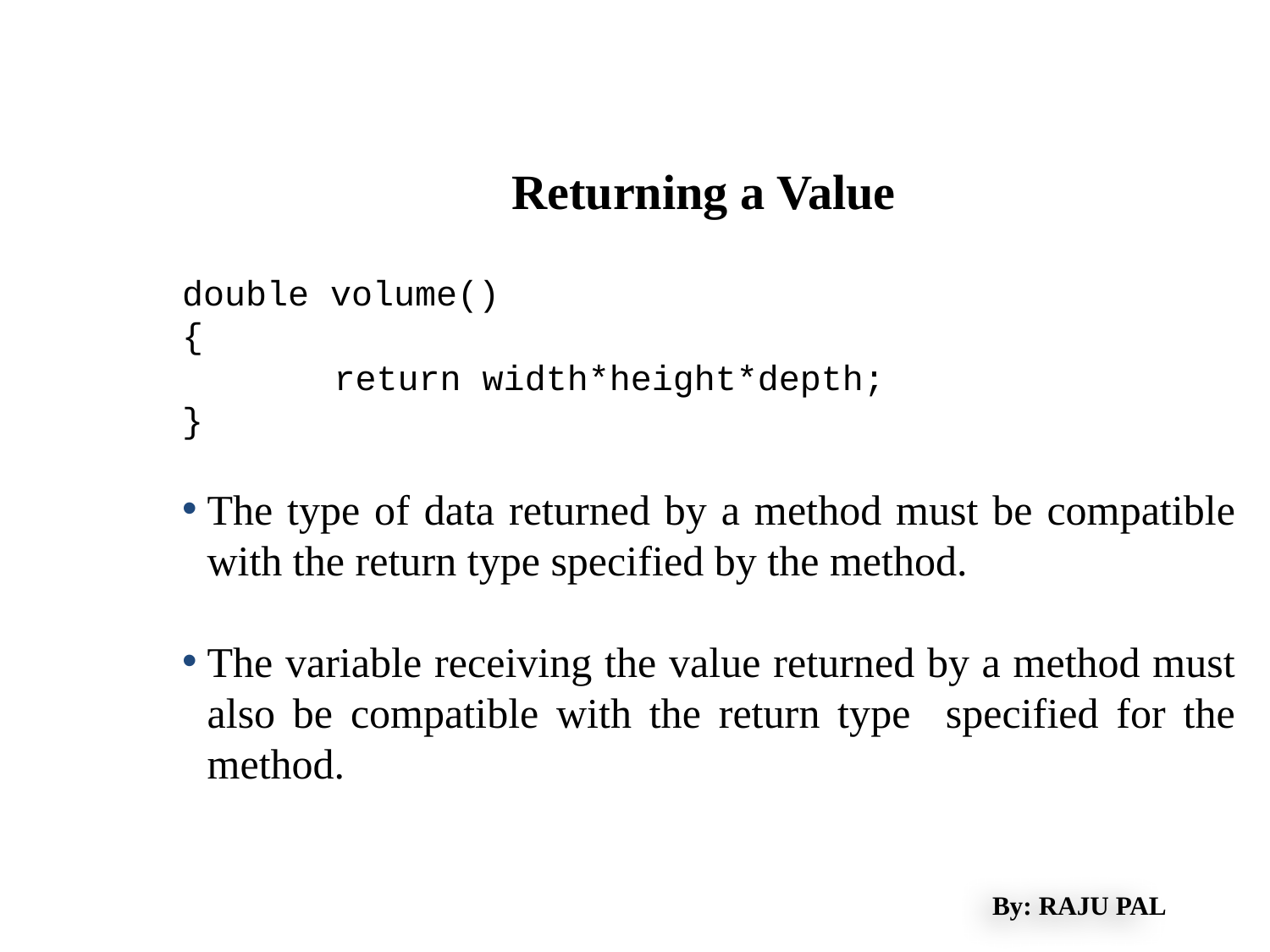

Returning a Value
double volume()
{
		return width*height*depth;
}

The type of data returned by a method must be compatible with the return type specified by the method.

The variable receiving the value returned by a method must also be compatible with the return type  specified for the method.